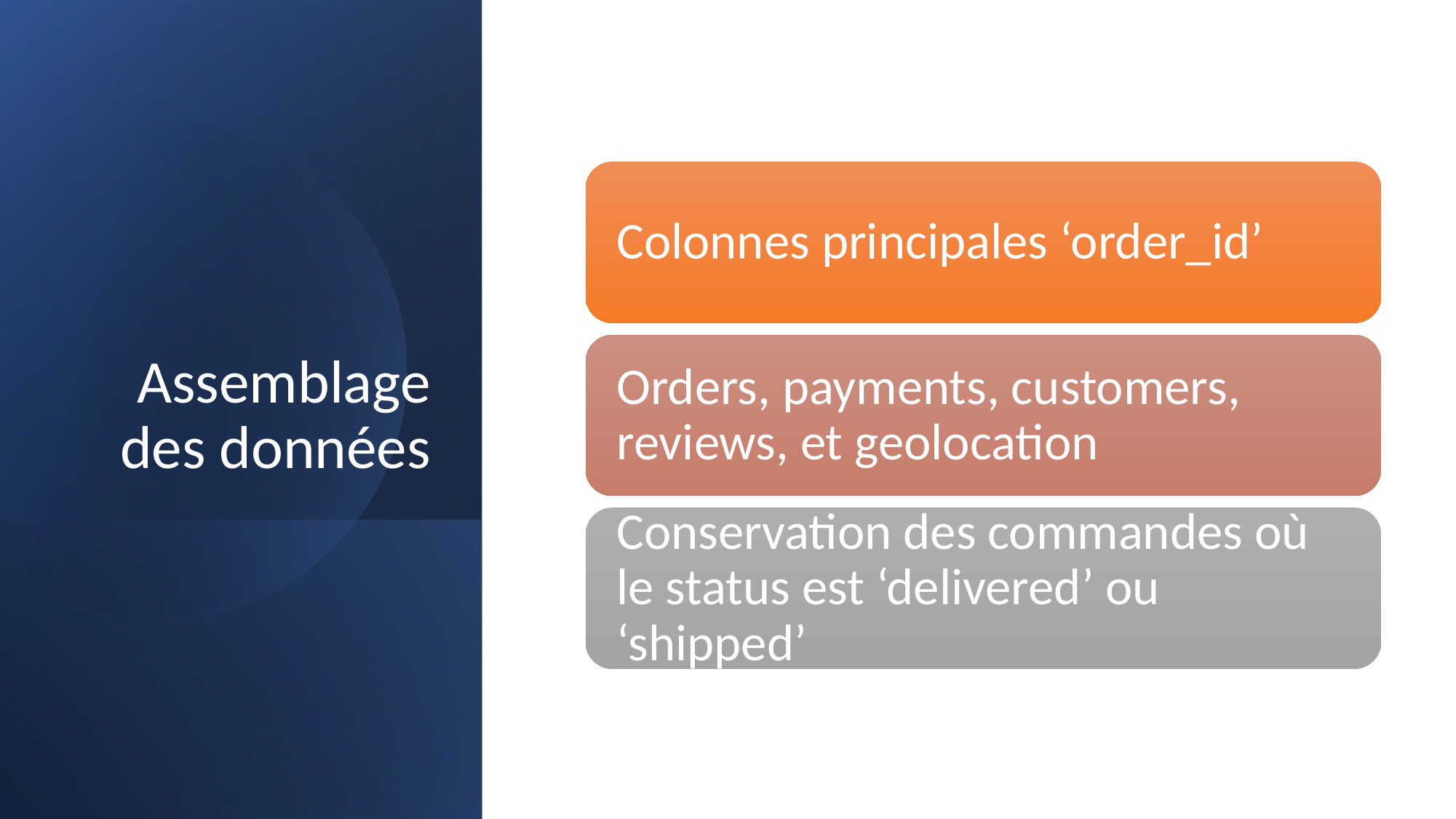

Colonnes principales ‘order_id’
Orders, payments, customers, reviews, et geolocation
Conservation des commandes où le status est ‘delivered’ ou ‘shipped’

# Assemblage des données